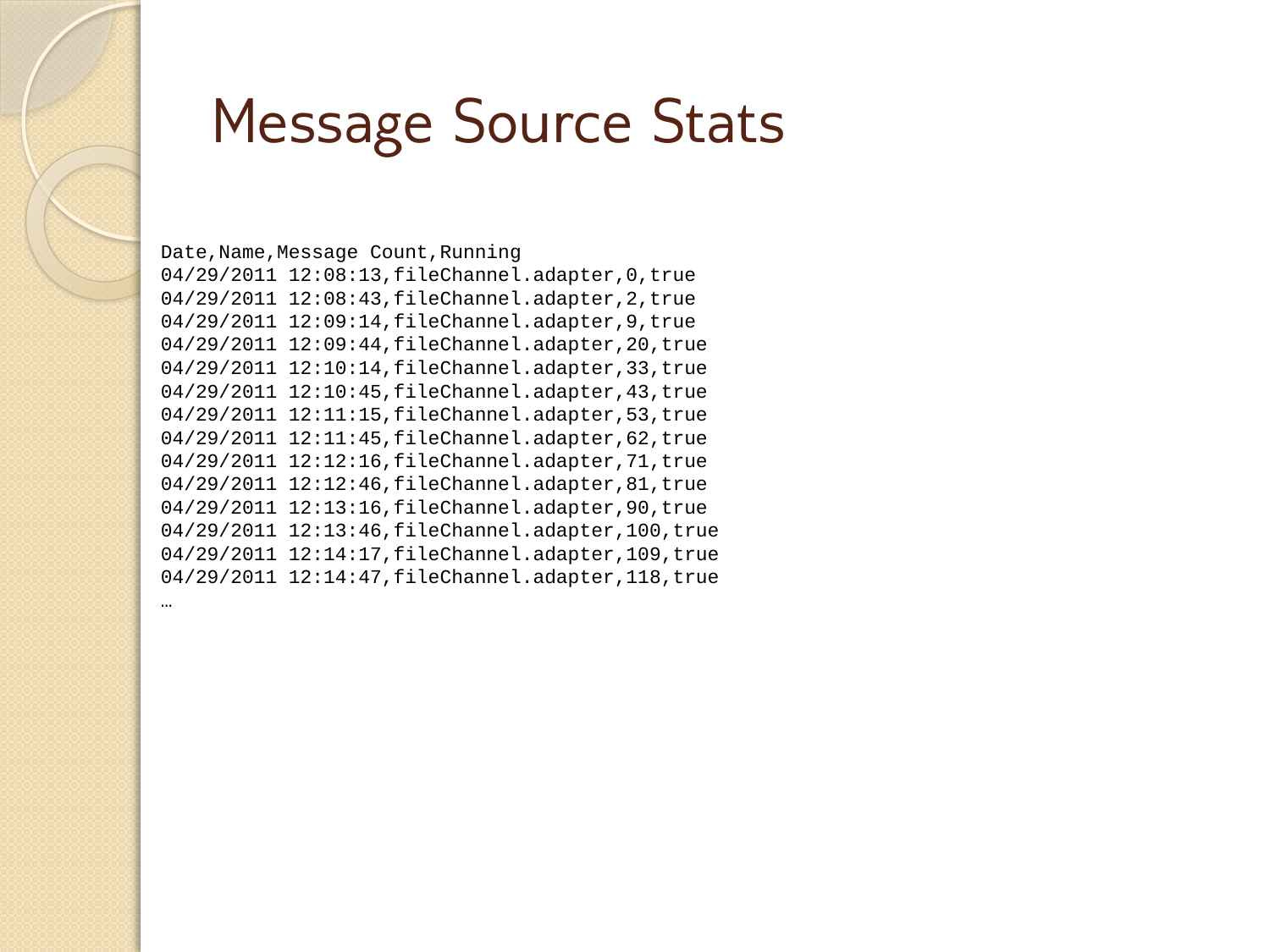

# Message Source Stats
Date,Name,Message Count,Running
04/29/2011 12:08:13,fileChannel.adapter,0,true
04/29/2011 12:08:43,fileChannel.adapter,2,true
04/29/2011 12:09:14,fileChannel.adapter,9,true
04/29/2011 12:09:44,fileChannel.adapter,20,true
04/29/2011 12:10:14,fileChannel.adapter,33,true
04/29/2011 12:10:45,fileChannel.adapter,43,true
04/29/2011 12:11:15,fileChannel.adapter,53,true
04/29/2011 12:11:45,fileChannel.adapter,62,true
04/29/2011 12:12:16,fileChannel.adapter,71,true
04/29/2011 12:12:46,fileChannel.adapter,81,true
04/29/2011 12:13:16,fileChannel.adapter,90,true
04/29/2011 12:13:46,fileChannel.adapter,100,true
04/29/2011 12:14:17,fileChannel.adapter,109,true
04/29/2011 12:14:47,fileChannel.adapter,118,true
…